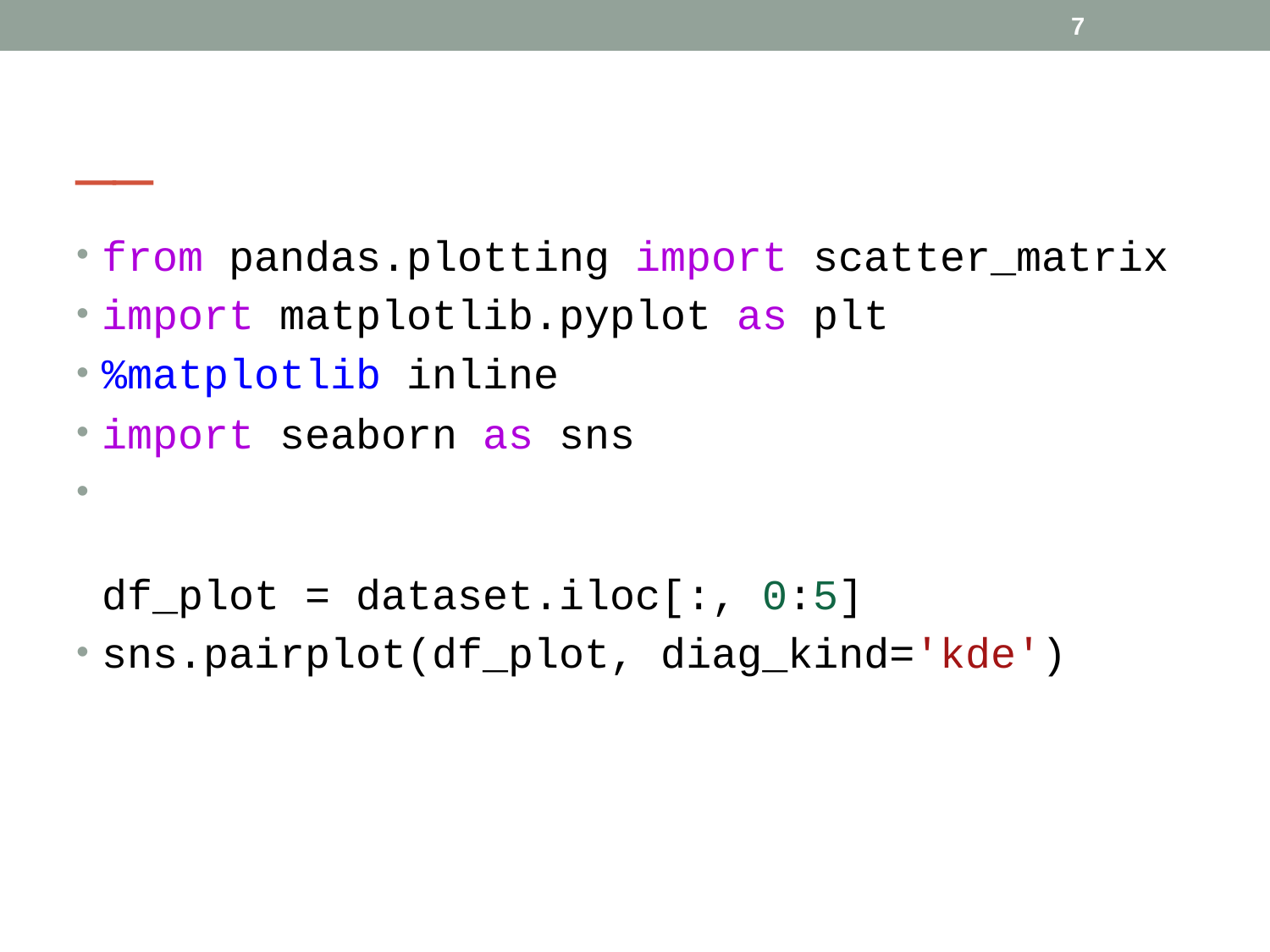

7
# __
from pandas.plotting import scatter_matrix
import matplotlib.pyplot as plt
%matplotlib inline
import seaborn as sns
df_plot = dataset.iloc[:, 0:5]
sns.pairplot(df_plot, diag_kind='kde')